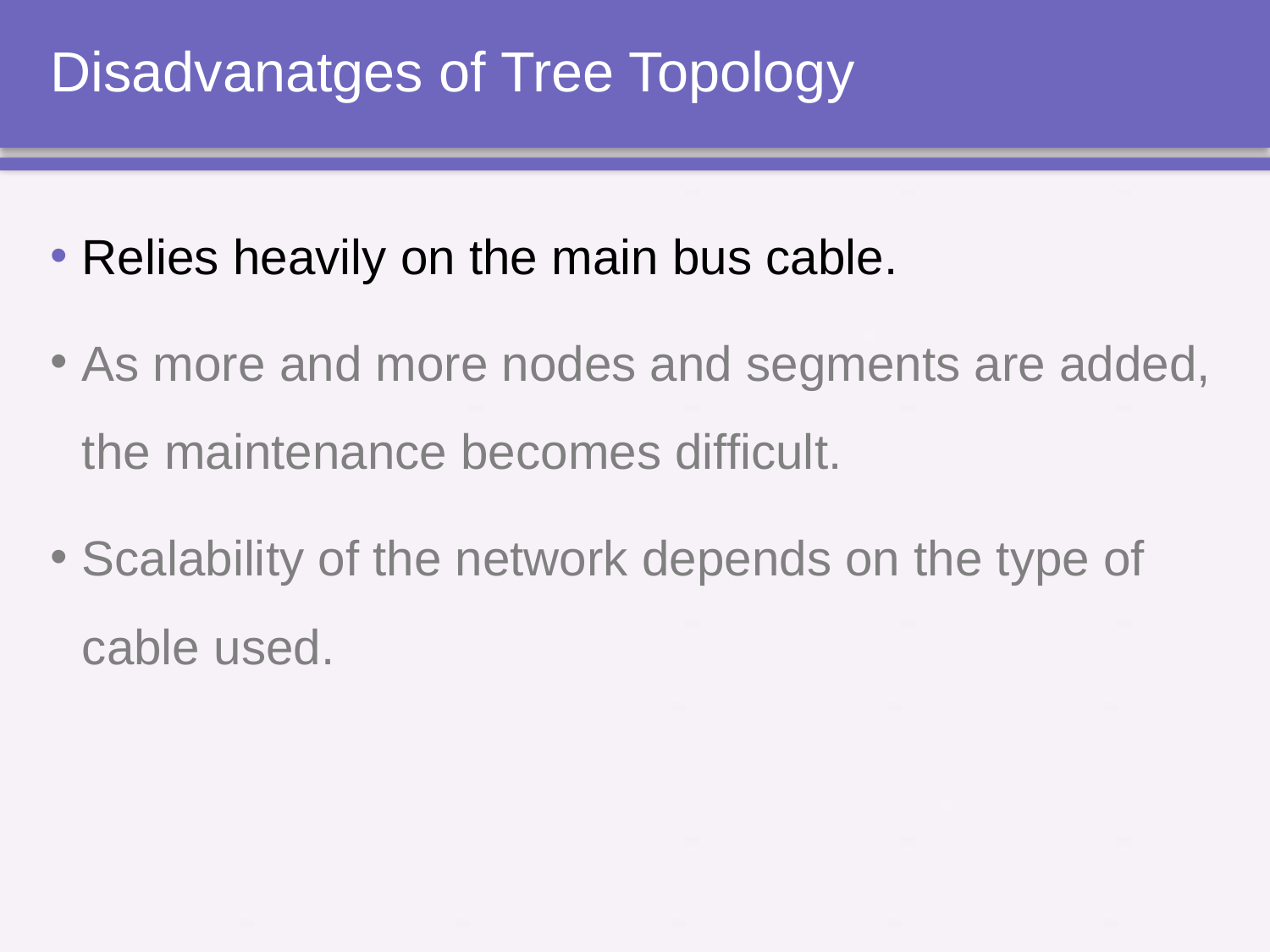

# Disadvanatges of Tree Topology
Relies heavily on the main bus cable.
As more and more nodes and segments are added, the maintenance becomes difficult.
Scalability of the network depends on the type of cable used.